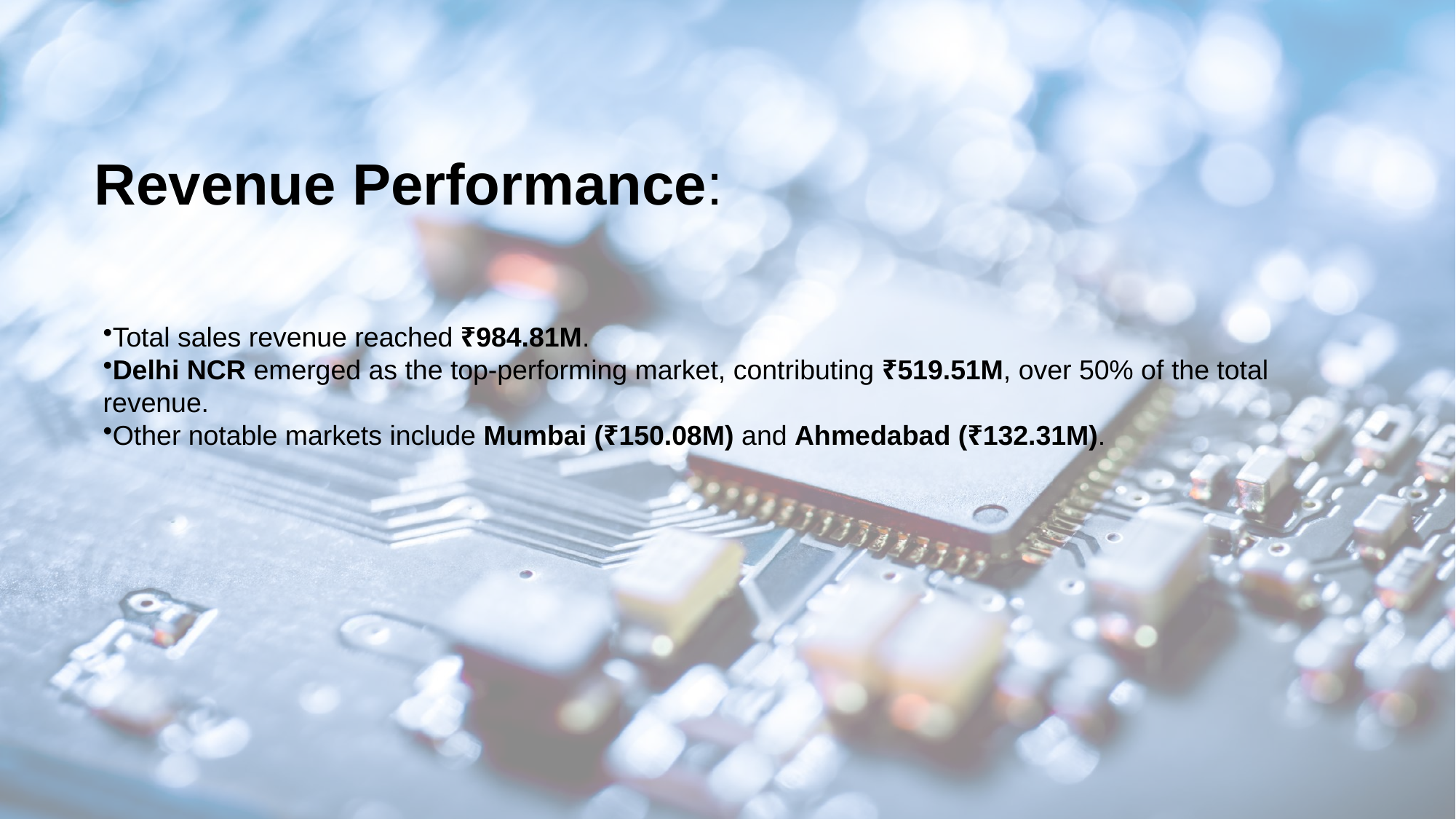

# Revenue Performance:
Total sales revenue reached ₹984.81M.
Delhi NCR emerged as the top-performing market, contributing ₹519.51M, over 50% of the total revenue.
Other notable markets include Mumbai (₹150.08M) and Ahmedabad (₹132.31M).